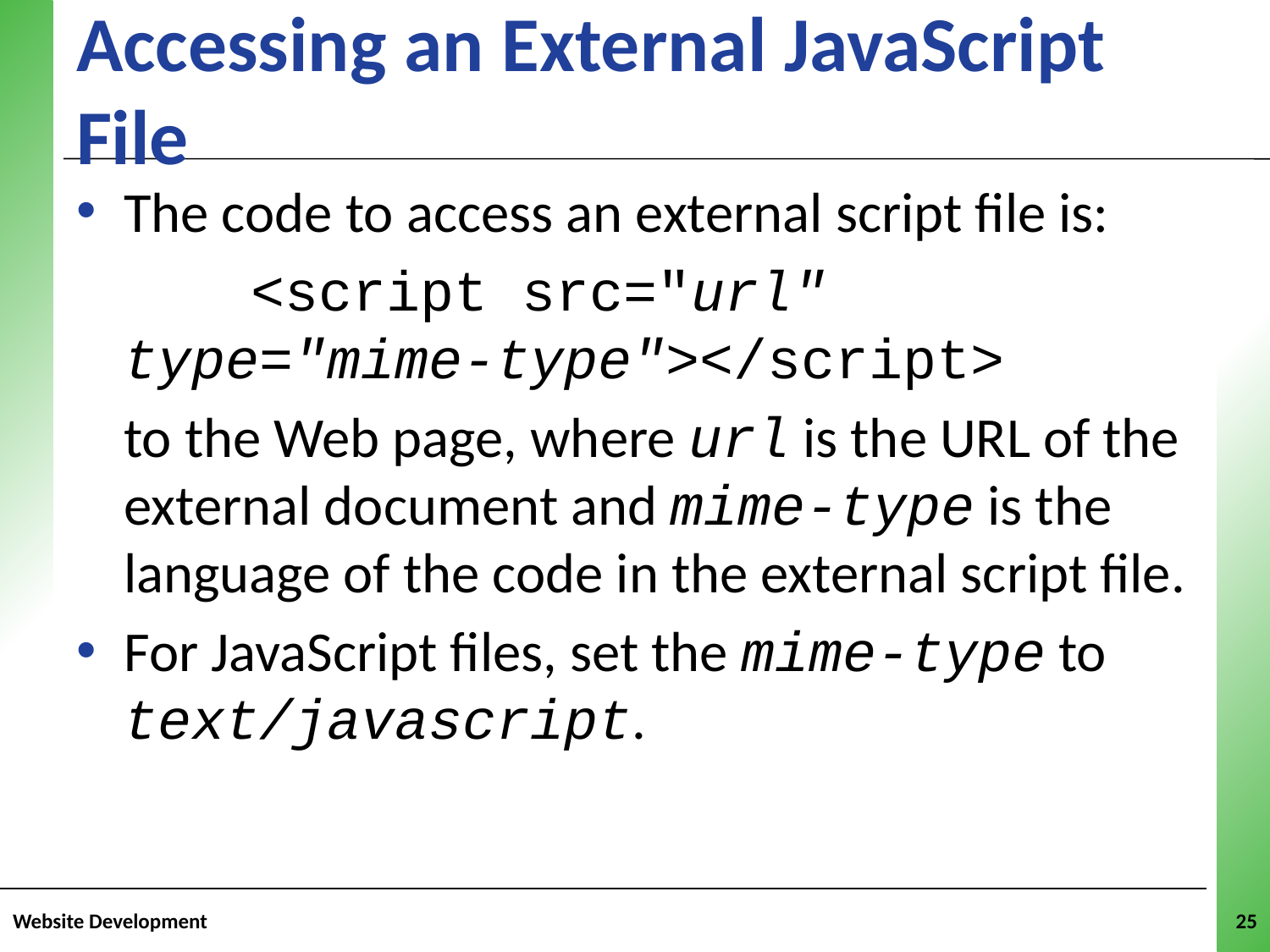

# Accessing an External JavaScript File
The code to access an external script file is:
		<script src="url" type="mime-type"></script>
	to the Web page, where url is the URL of the external document and mime-type is the language of the code in the external script file.
For JavaScript files, set the mime-type to text/javascript.
Website Development
25